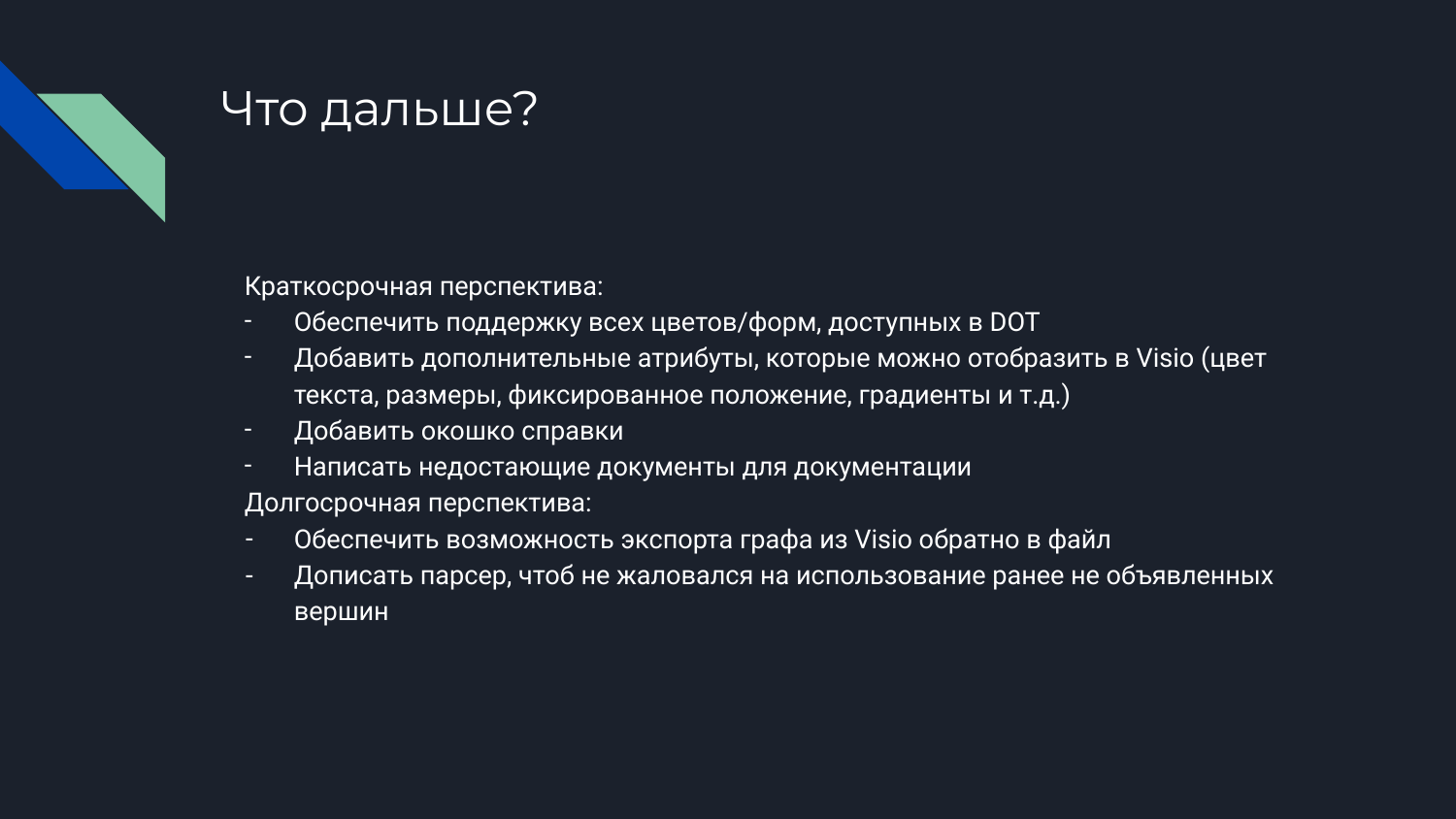

# Что дальше?
Краткосрочная перспектива:
Обеспечить поддержку всех цветов/форм, доступных в DOT
Добавить дополнительные атрибуты, которые можно отобразить в Visio (цвет текста, размеры, фиксированное положение, градиенты и т.д.)
Добавить окошко справки
Написать недостающие документы для документации
Долгосрочная перспектива:
Обеспечить возможность экспорта графа из Visio обратно в файл
Дописать парсер, чтоб не жаловался на использование ранее не объявленных вершин